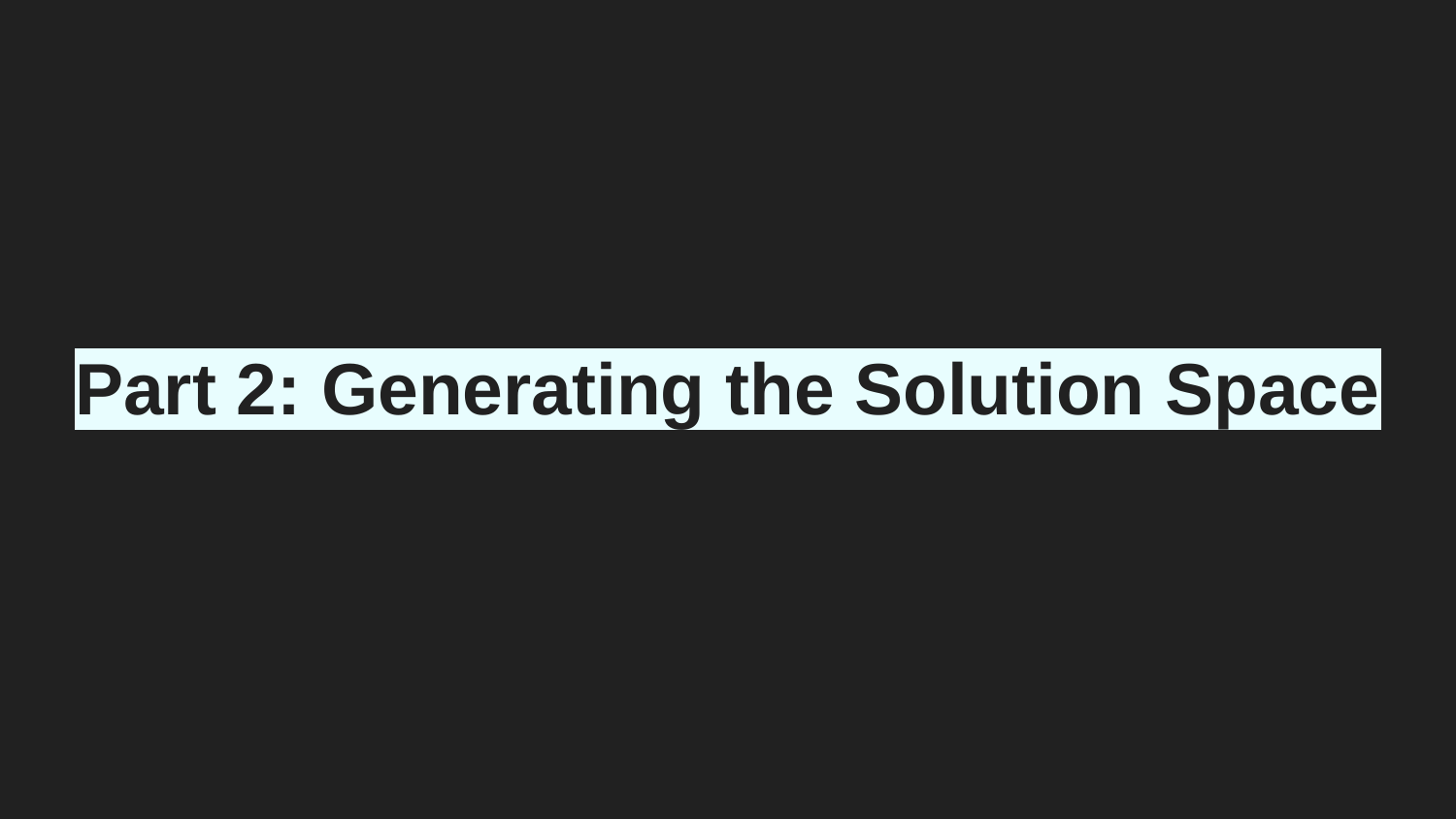

# Part 2: Generating the Solution Space